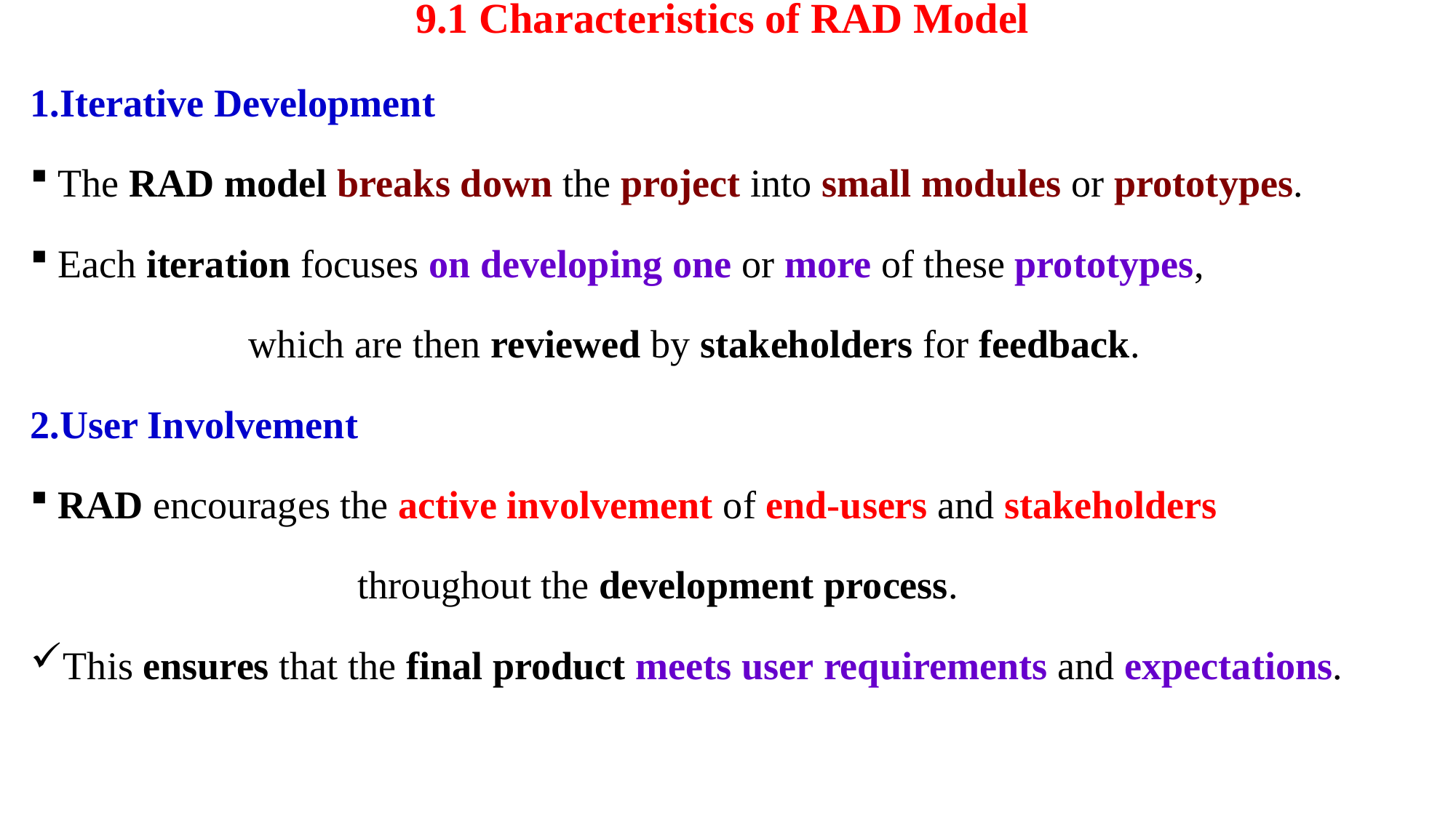

# 9.1 Characteristics of RAD Model
Iterative Development
The RAD model breaks down the project into small modules or prototypes.
Each iteration focuses on developing one or more of these prototypes,
		which are then reviewed by stakeholders for feedback.
User Involvement
RAD encourages the active involvement of end-users and stakeholders
			throughout the development process.
This ensures that the final product meets user requirements and expectations.